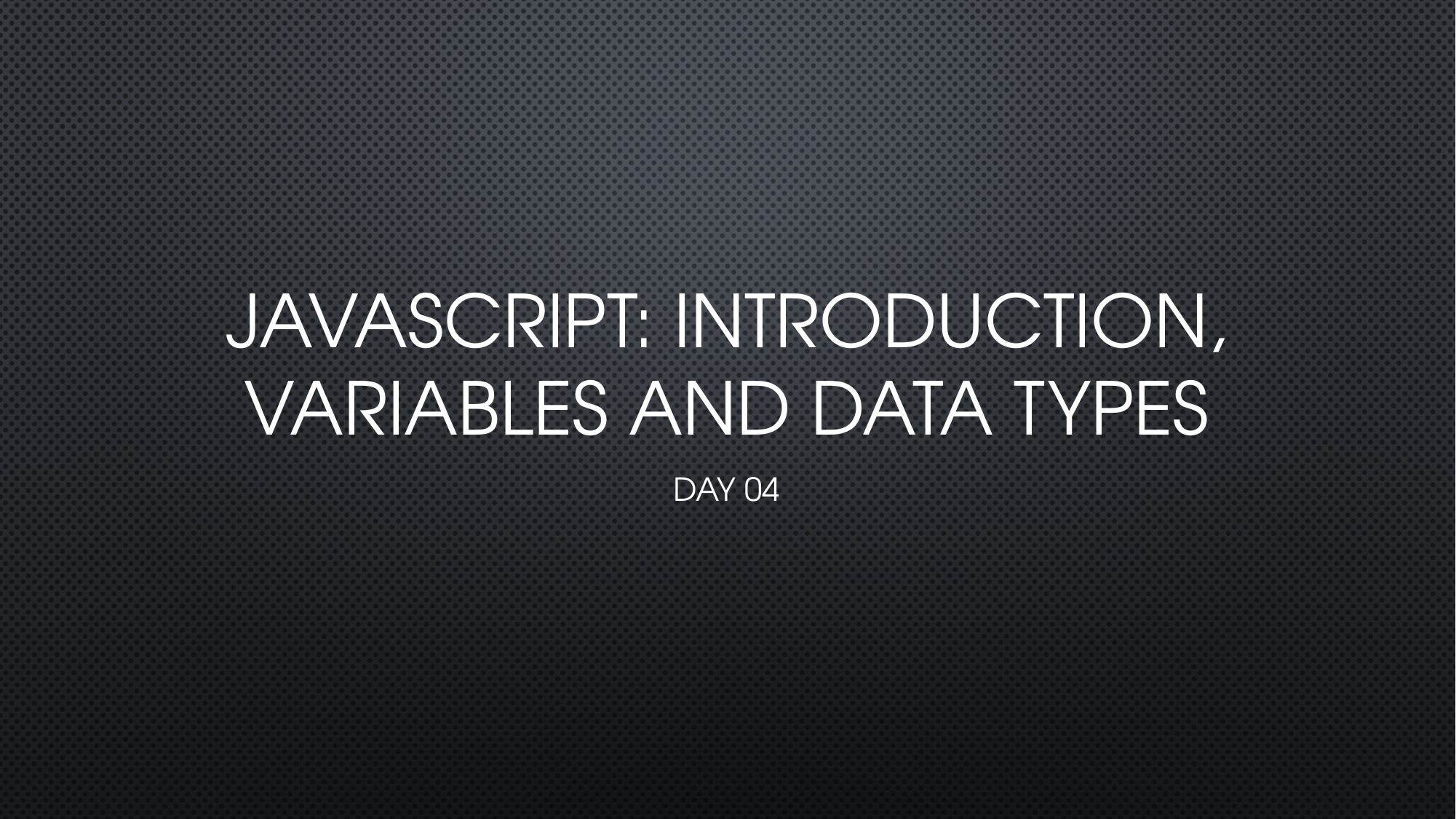

# JavaScript: INTRODUCTION, VARIABLES AND DATA TYPES
DAY 04